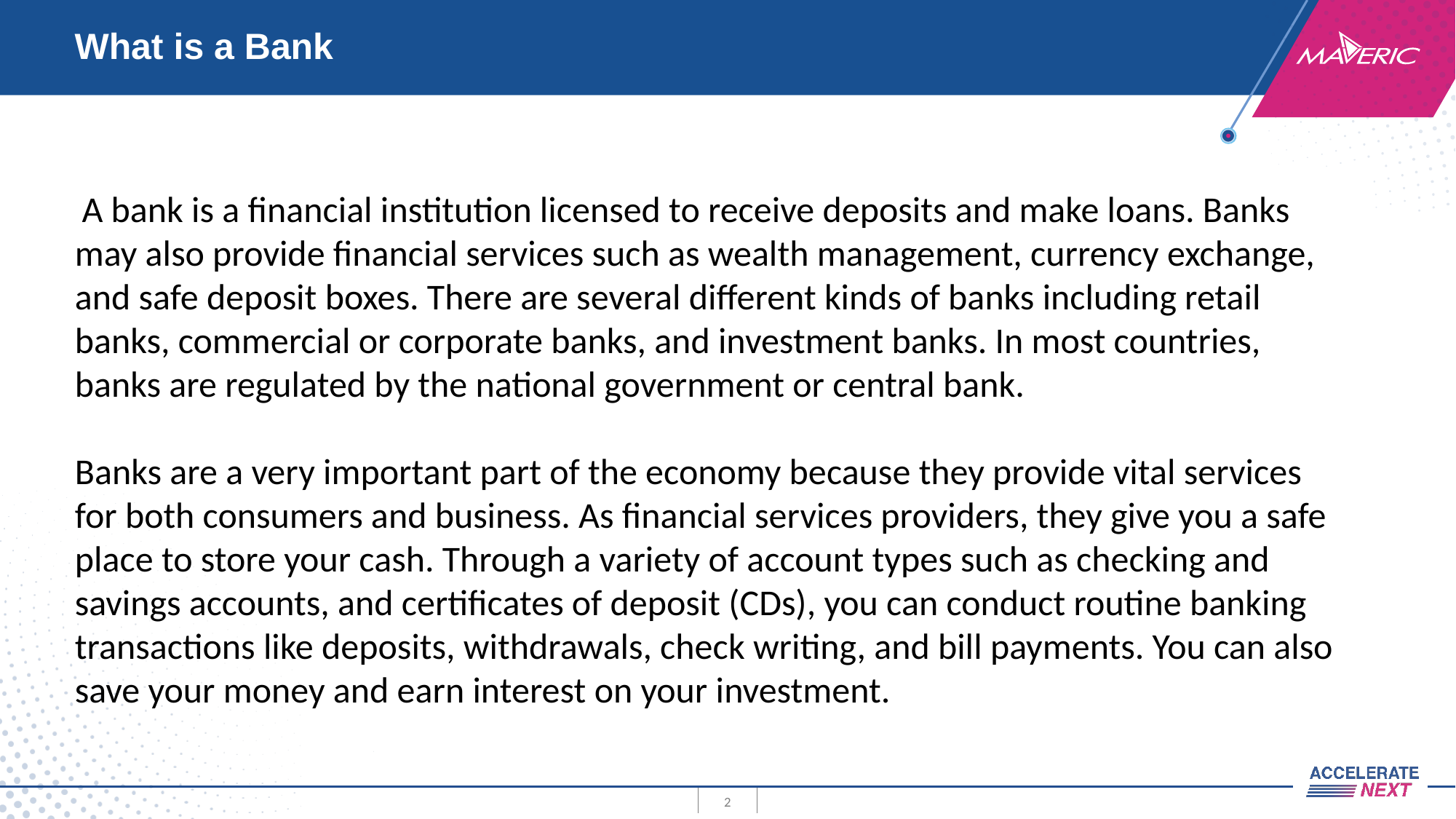

# What is a Bank

 A bank is a financial institution licensed to receive deposits and make loans. Banks may also provide financial services such as wealth management, currency exchange, and safe deposit boxes. There are several different kinds of banks including retail banks, commercial or corporate banks, and investment banks. In most countries, banks are regulated by the national government or central bank.

Banks are a very important part of the economy because they provide vital services for both consumers and business. As financial services providers, they give you a safe place to store your cash. Through a variety of account types such as checking and savings accounts, and certificates of deposit (CDs), you can conduct routine banking transactions like deposits, withdrawals, check writing, and bill payments. You can also save your money and earn interest on your investment.

2